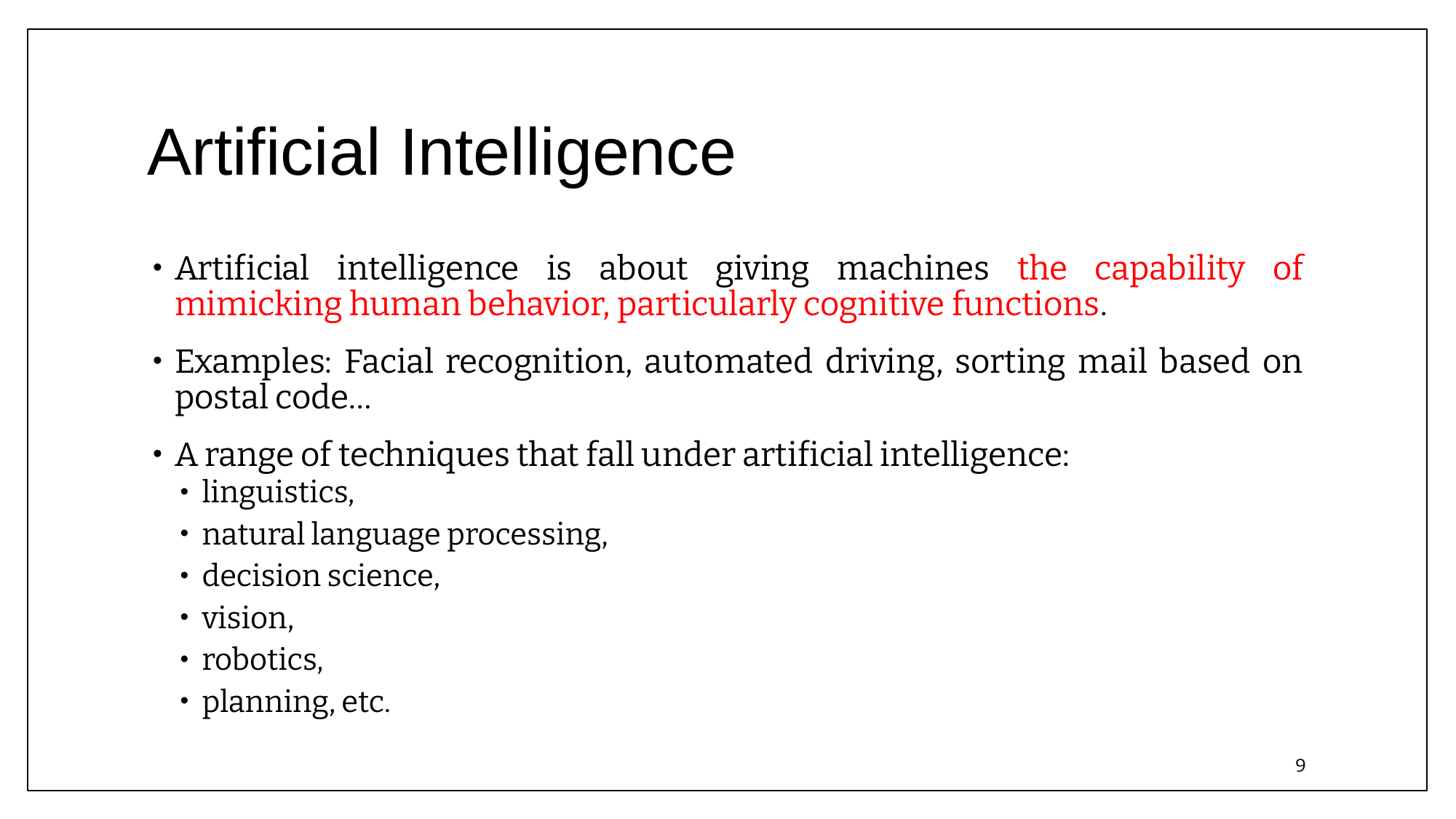

# Artificial Intelligence
Artificial intelligence is about giving machines the capability of mimicking human behavior, particularly cognitive functions.
Examples: Facial recognition, automated driving, sorting mail based on postal code…
A range of techniques that fall under artificial intelligence:
linguistics,
natural language processing,
decision science,
vision,
robotics,
planning, etc.
9